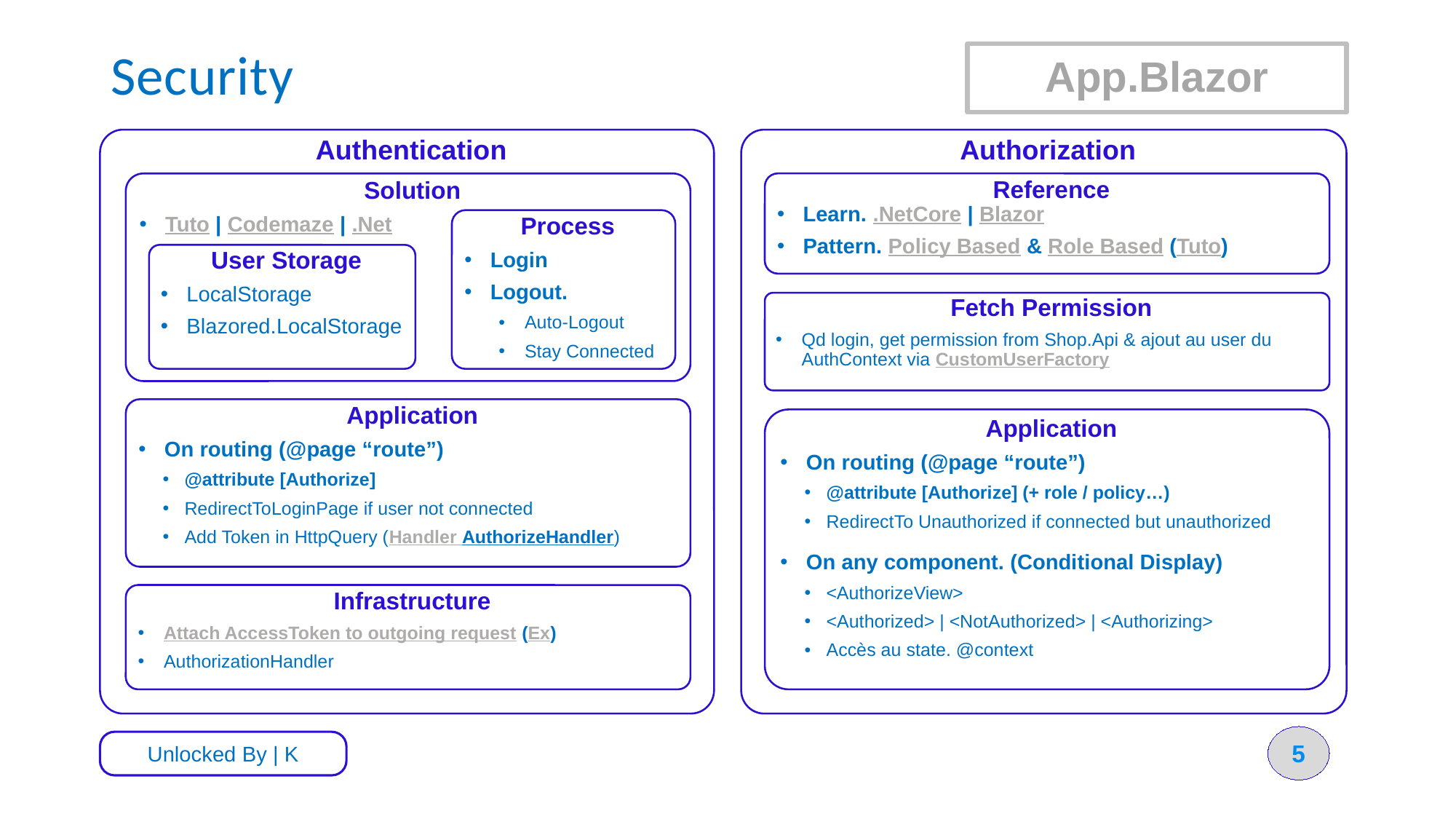

# Security
App.Blazor
Authorization
Authentication
Solution
Tuto | Codemaze | .Net
Reference
Learn. .NetCore | Blazor
Pattern. Policy Based & Role Based (Tuto)
Process
Login
Logout.
Auto-Logout
Stay Connected
User Storage
LocalStorage
Blazored.LocalStorage
Fetch Permission
Qd login, get permission from Shop.Api & ajout au user du AuthContext via CustomUserFactory
Application
On routing (@page “route”)
@attribute [Authorize]
RedirectToLoginPage if user not connected
Add Token in HttpQuery (Handler AuthorizeHandler)
Application
On routing (@page “route”)
@attribute [Authorize] (+ role / policy…)
RedirectTo Unauthorized if connected but unauthorized
On any component. (Conditional Display)
<AuthorizeView>
<Authorized> | <NotAuthorized> | <Authorizing>
Accès au state. @context

Infrastructure
Attach AccessToken to outgoing request (Ex)
AuthorizationHandler
5
Unlocked By | K